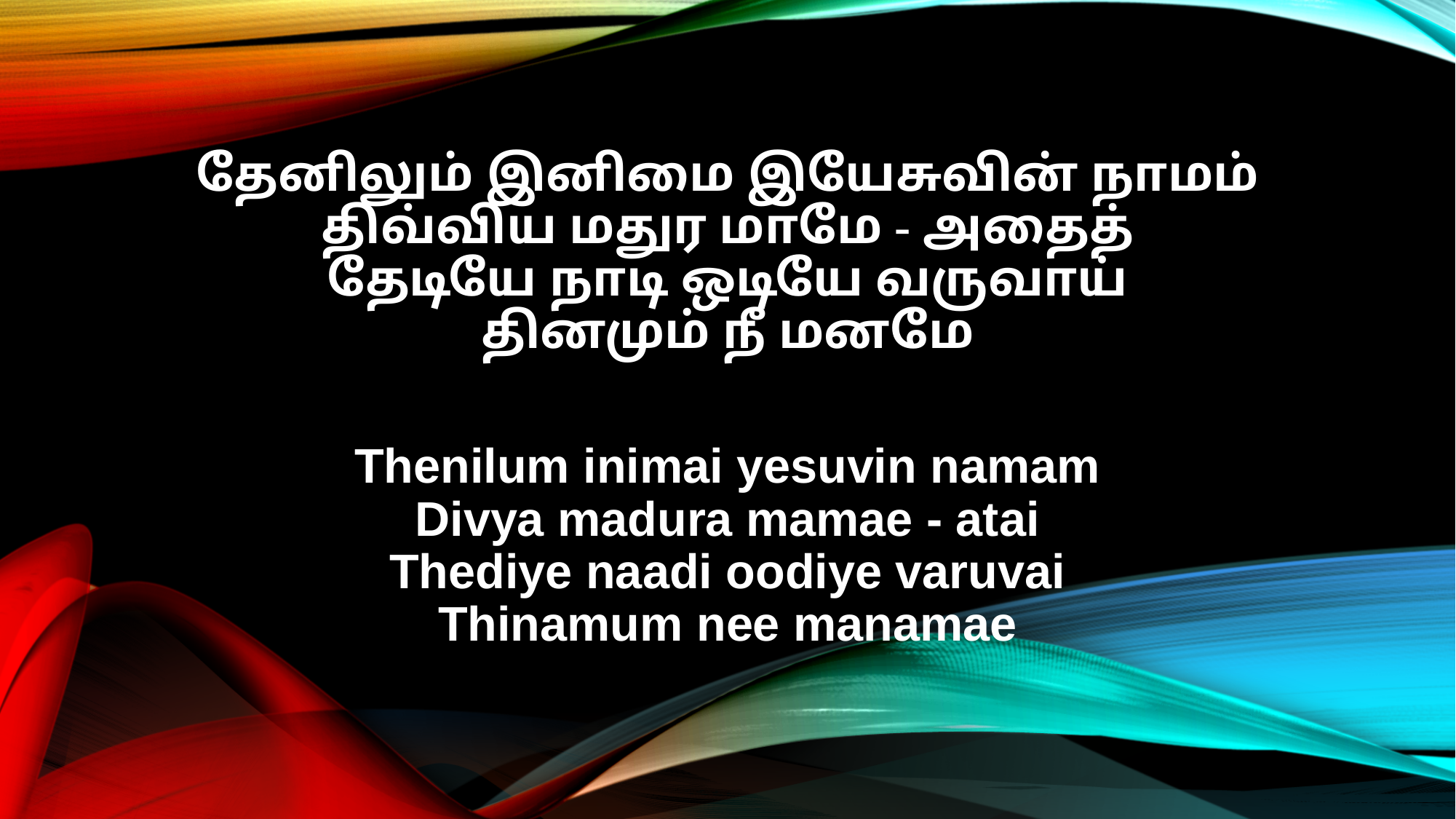

தேனிலும் இனிமை இயேசுவின் நாமம்
திவ்விய மதுர மாமே - அதைத்
தேடியே நாடி ஒடியே வருவாய்
தினமும் நீ மனமே

Thenilum inimai yesuvin namam
Divya madura mamae - atai
Thediye naadi oodiye varuvai
Thinamum nee manamae